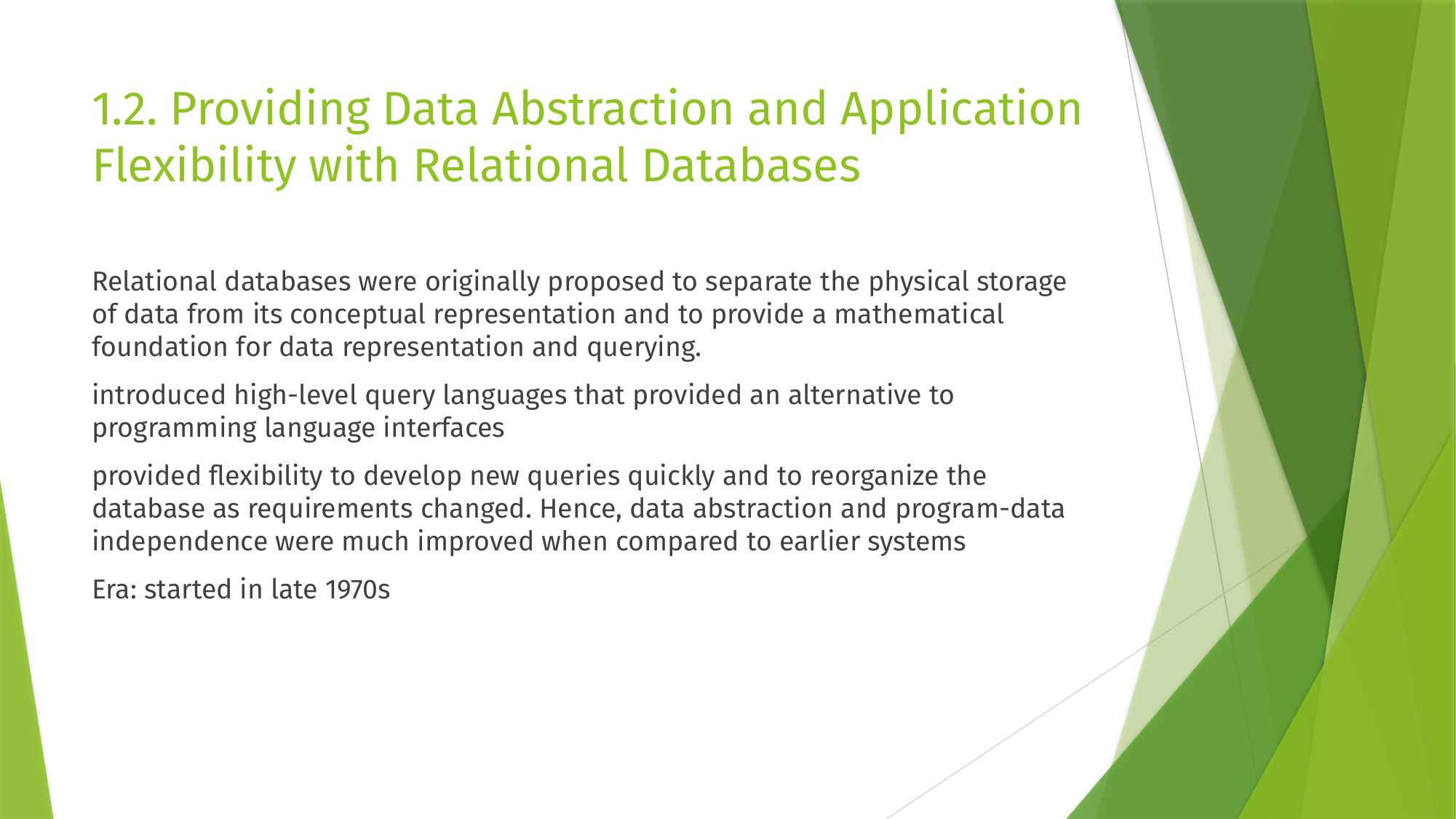

# 1.2. Providing Data Abstraction and Application Flexibility with Relational Databases
Relational databases were originally proposed to separate the physical storage of data from its conceptual representation and to provide a mathematical foundation for data representation and querying.
introduced high-level query languages that provided an alternative to programming language interfaces
provided flexibility to develop new queries quickly and to reorganize the database as requirements changed. Hence, data abstraction and program-data independence were much improved when compared to earlier systems
Era: started in late 1970s